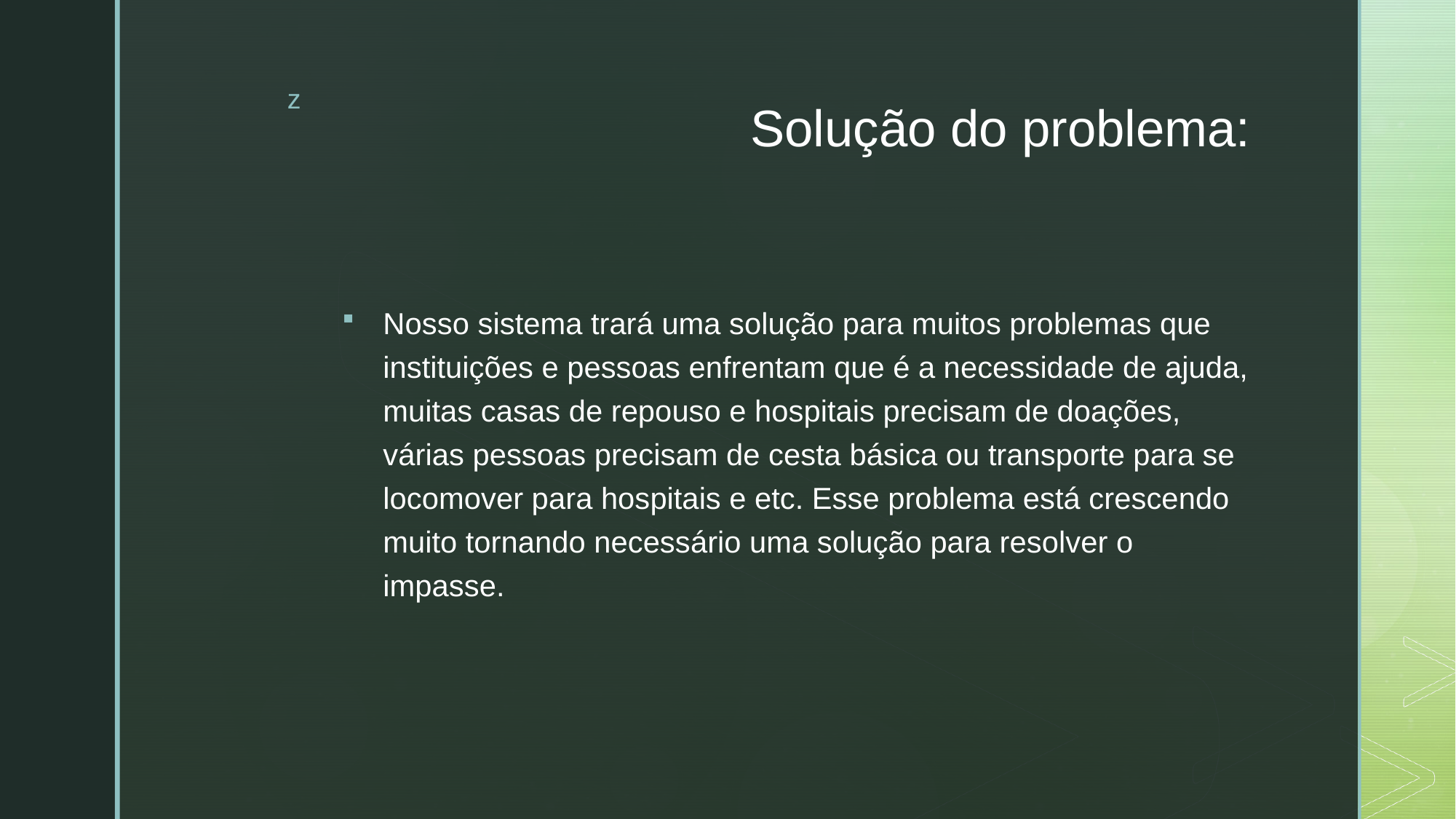

# Solução do problema:
Nosso sistema trará uma solução para muitos problemas que instituições e pessoas enfrentam que é a necessidade de ajuda, muitas casas de repouso e hospitais precisam de doações, várias pessoas precisam de cesta básica ou transporte para se locomover para hospitais e etc. Esse problema está crescendo muito tornando necessário uma solução para resolver o impasse.